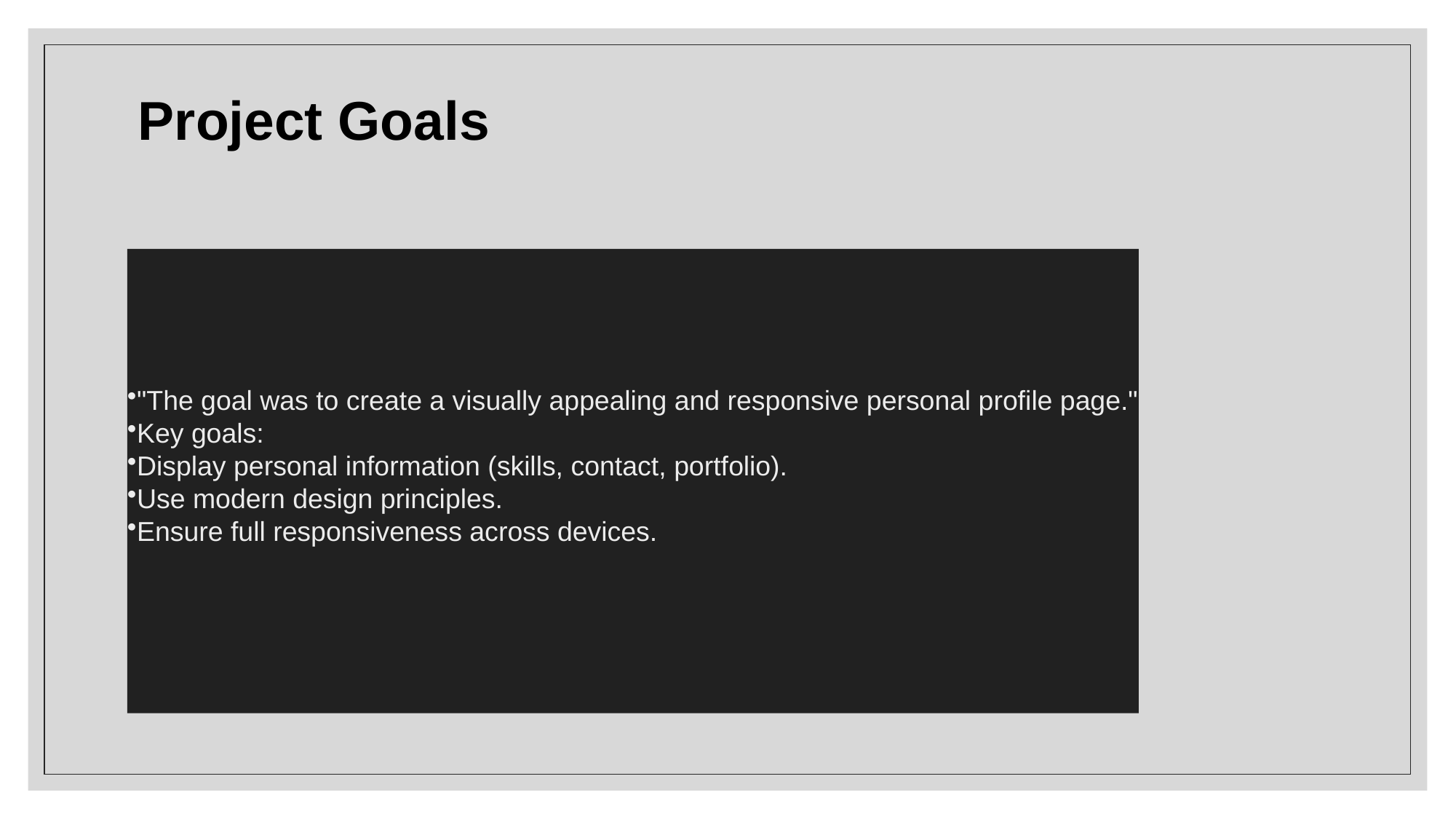

# Project Goals

"The goal was to create a visually appealing and responsive personal profile page."
Key goals:
Display personal information (skills, contact, portfolio).
Use modern design principles.
Ensure full responsiveness across devices.